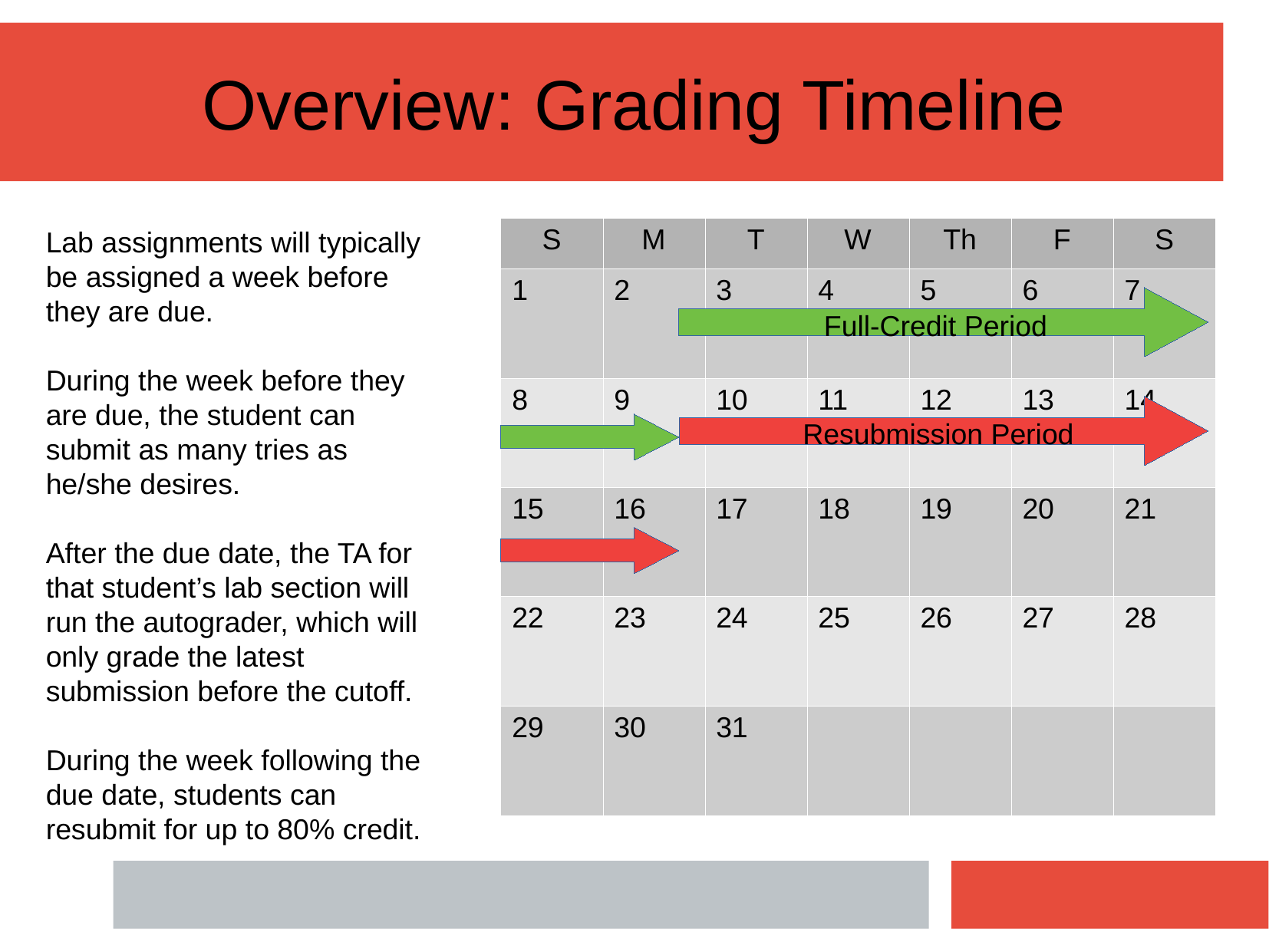

Overview: Grading Timeline
| S | M | T | W | Th | F | S |
| --- | --- | --- | --- | --- | --- | --- |
| 1 | 2 | 3 | 4 | 5 | 6 | 7 |
| 8 | 9 | 10 | 11 | 12 | 13 | 14 |
| 15 | 16 | 17 | 18 | 19 | 20 | 21 |
| 22 | 23 | 24 | 25 | 26 | 27 | 28 |
| 29 | 30 | 31 |  |  |  |  |
Lab assignments will typically be assigned a week before they are due.

During the week before they are due, the student can submit as many tries as he/she desires.

After the due date, the TA for that student’s lab section will run the autograder, which will only grade the latest submission before the cutoff.

During the week following the due date, students can resubmit for up to 80% credit.

Full-Credit Period

Resubmission Period